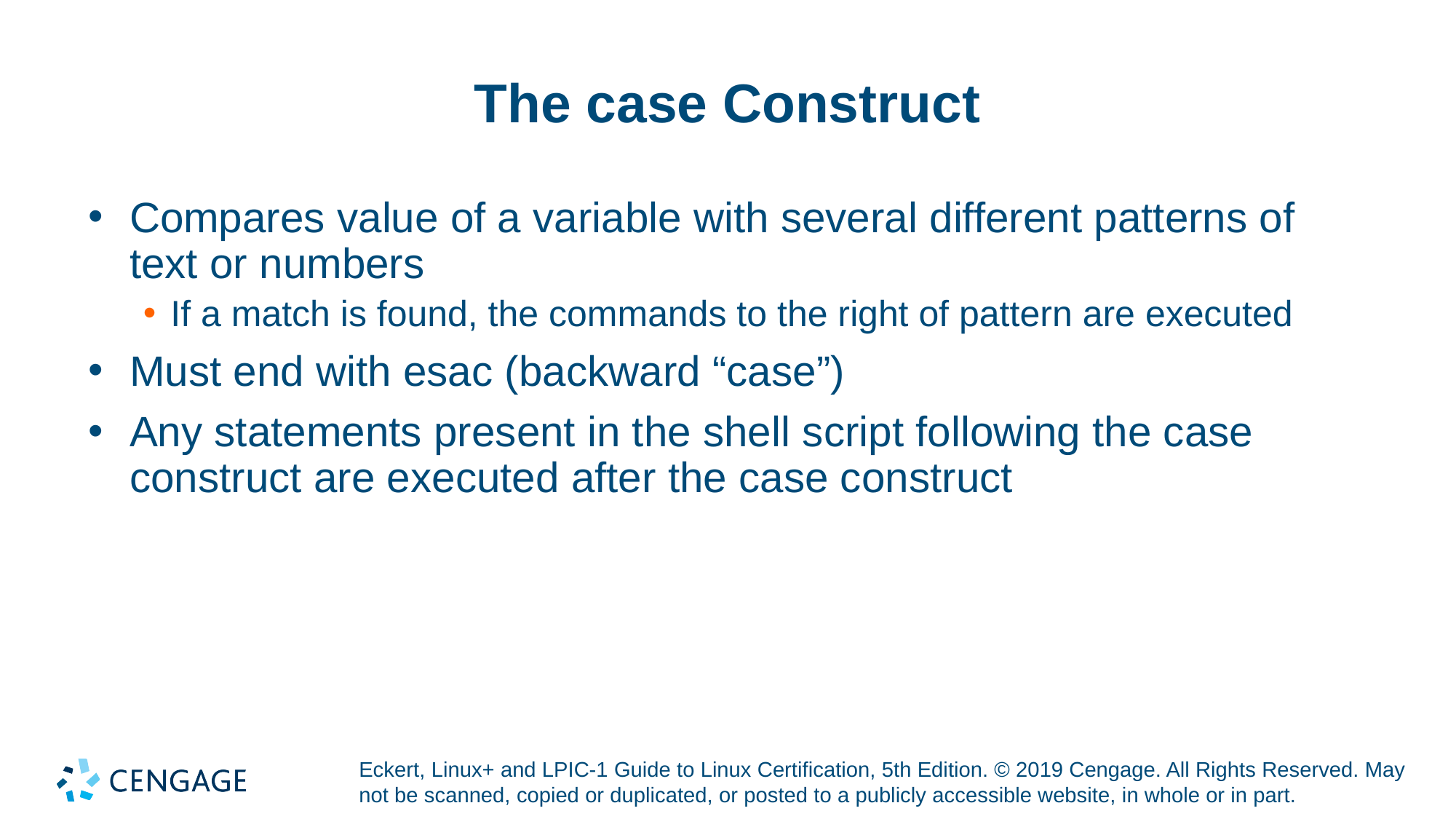

# The case Construct
Compares value of a variable with several different patterns of text or numbers
If a match is found, the commands to the right of pattern are executed
Must end with esac (backward “case”)
Any statements present in the shell script following the case construct are executed after the case construct